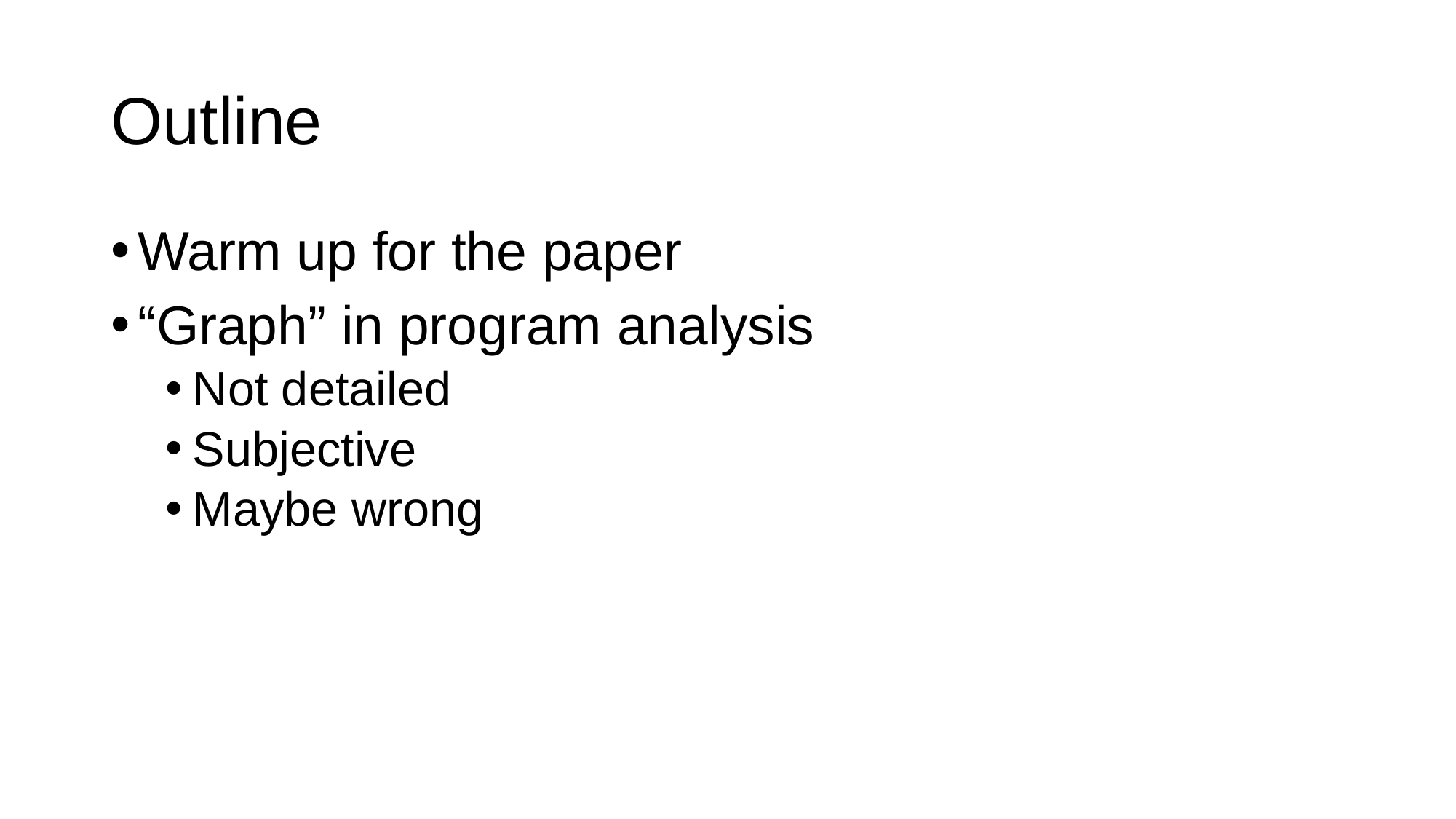

# Outline
Warm up for the paper
“Graph” in program analysis
Not detailed
Subjective
Maybe wrong